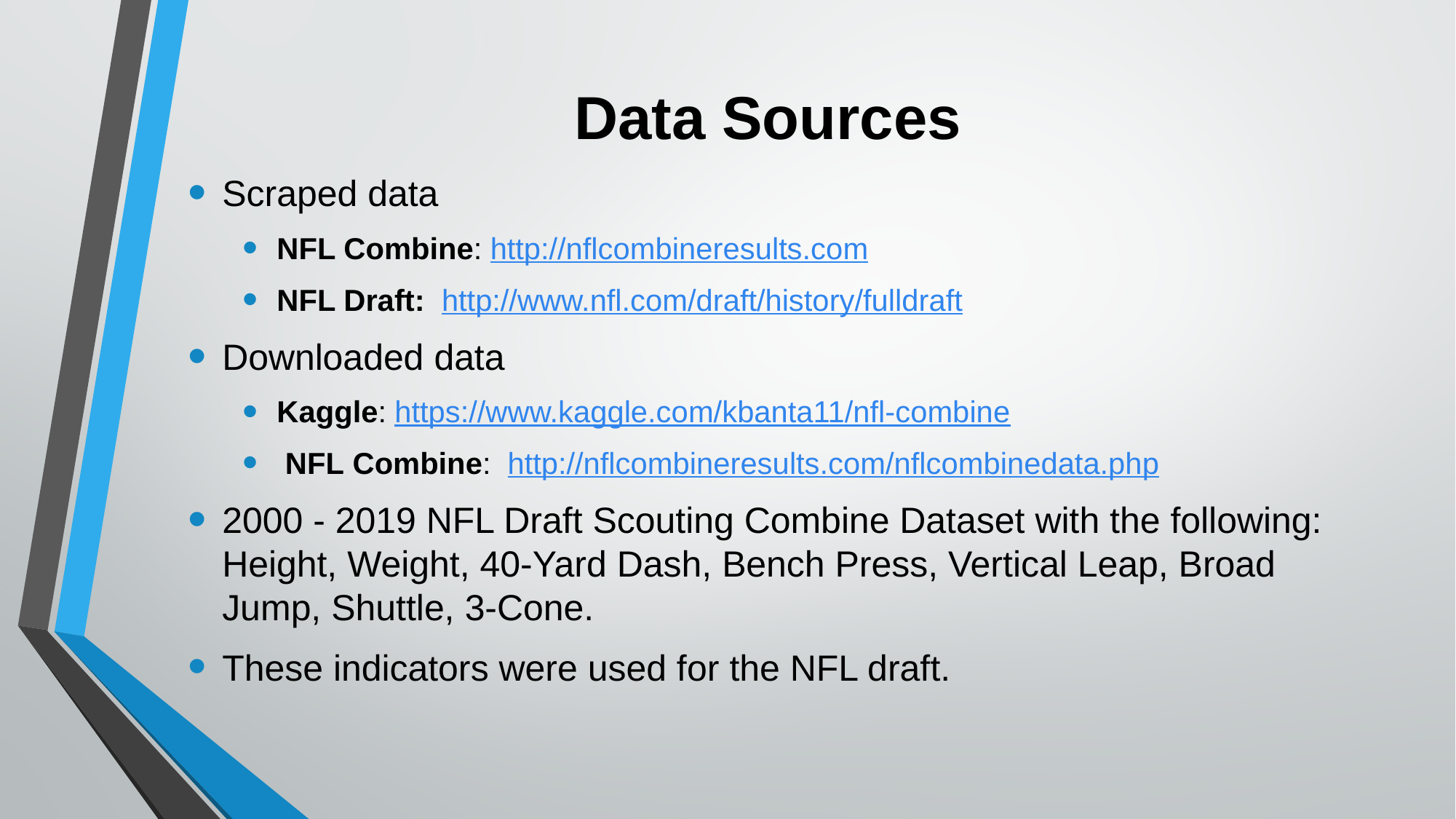

# Data Sources
Scraped data
NFL Combine: http://nflcombineresults.com
NFL Draft:  http://www.nfl.com/draft/history/fulldraft
Downloaded data
Kaggle: https://www.kaggle.com/kbanta11/nfl-combine
 NFL Combine:  http://nflcombineresults.com/nflcombinedata.php
2000 - 2019 NFL Draft Scouting Combine Dataset with the following: Height, Weight, 40-Yard Dash, Bench Press, Vertical Leap, Broad Jump, Shuttle, 3-Cone.
These indicators were used for the NFL draft.